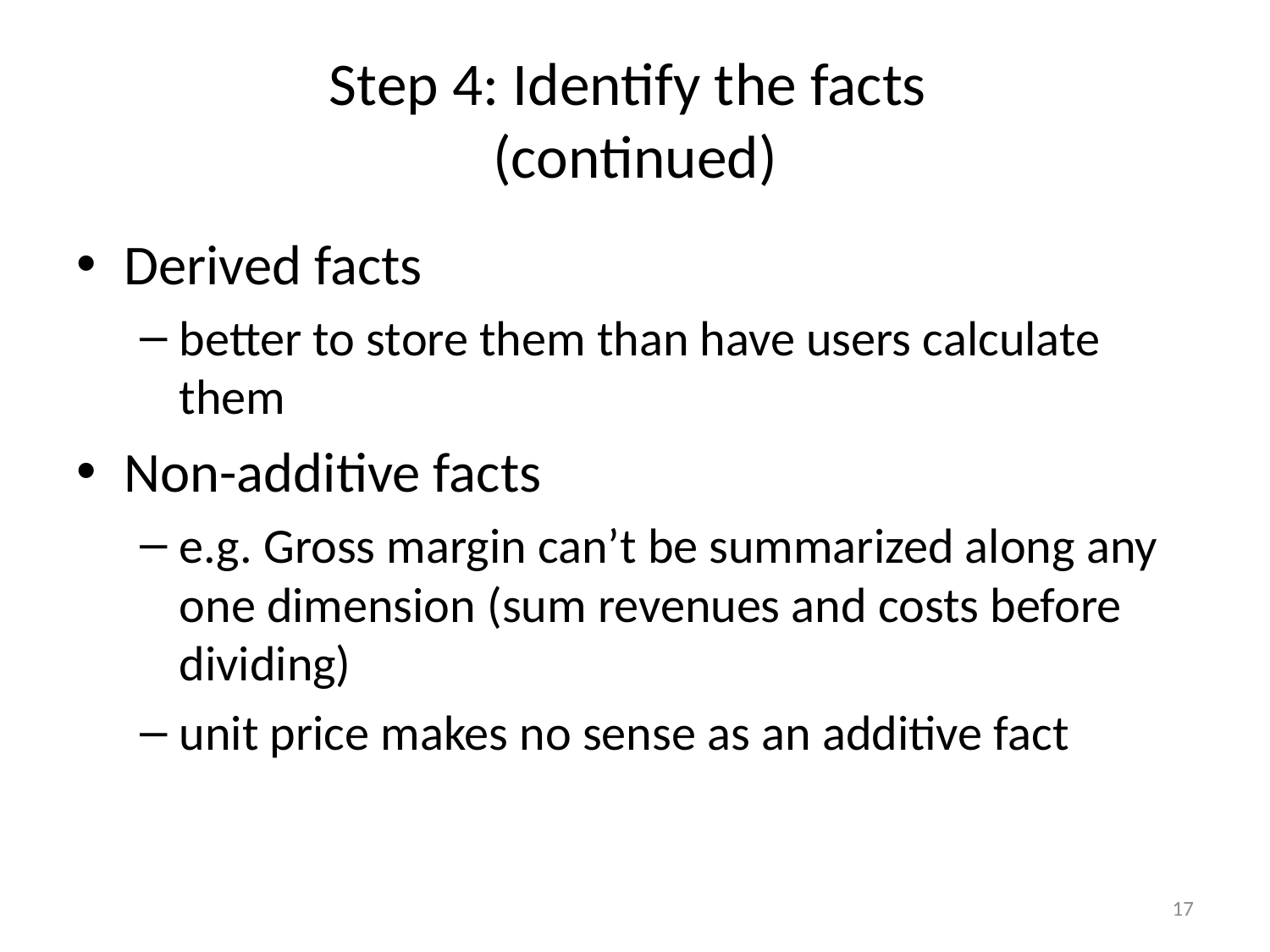

# Step 4: Identify the facts (continued)
Derived facts
better to store them than have users calculate them
Non-additive facts
e.g. Gross margin can’t be summarized along any one dimension (sum revenues and costs before dividing)
unit price makes no sense as an additive fact
17